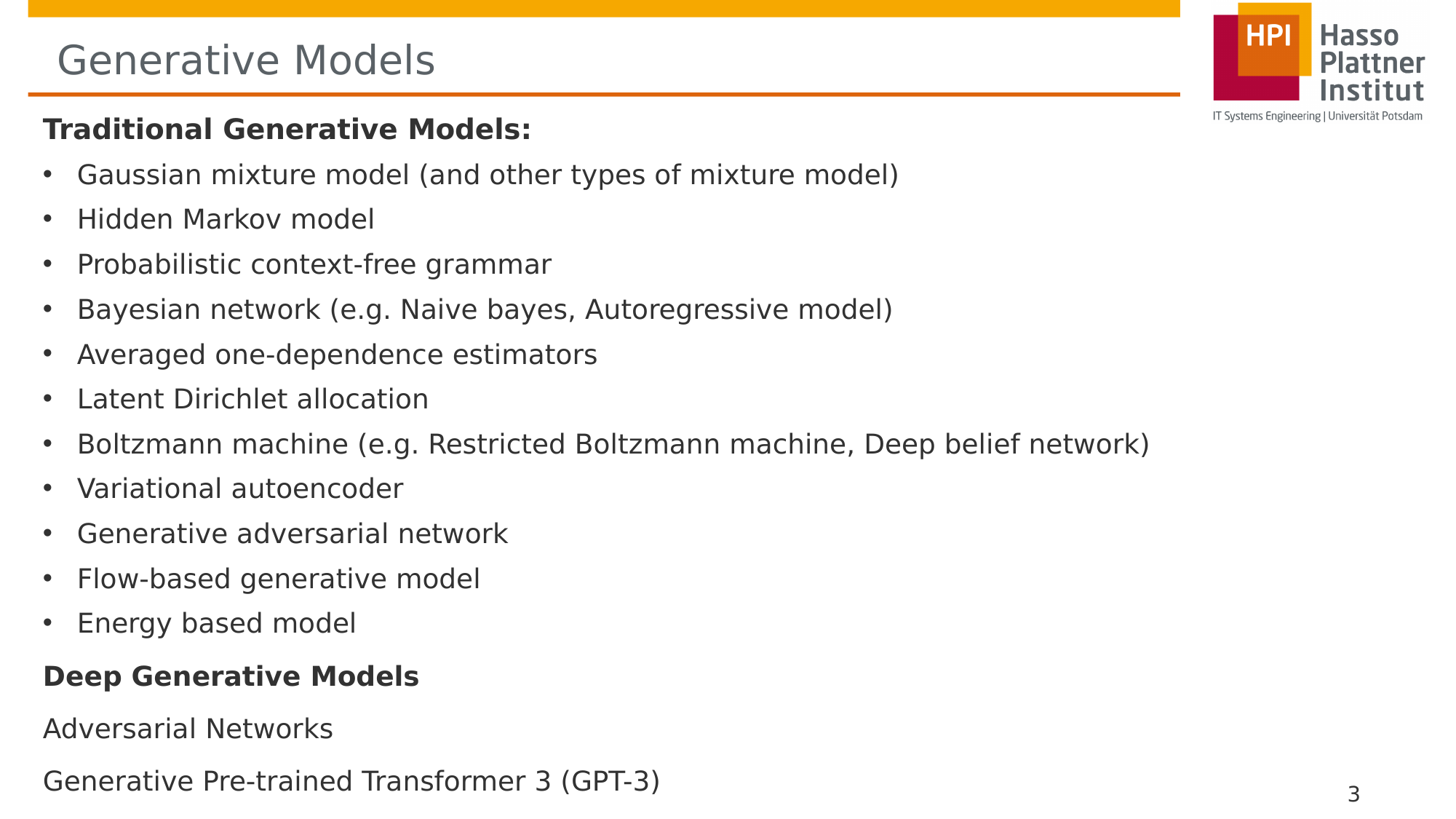

# Generative Models
Traditional Generative Models:
Gaussian mixture model (and other types of mixture model)
Hidden Markov model
Probabilistic context-free grammar
Bayesian network (e.g. Naive bayes, Autoregressive model)
Averaged one-dependence estimators
Latent Dirichlet allocation
Boltzmann machine (e.g. Restricted Boltzmann machine, Deep belief network)
Variational autoencoder
Generative adversarial network
Flow-based generative model
Energy based model
Deep Generative Models
Adversarial Networks
Generative Pre-trained Transformer 3 (GPT-3)
3